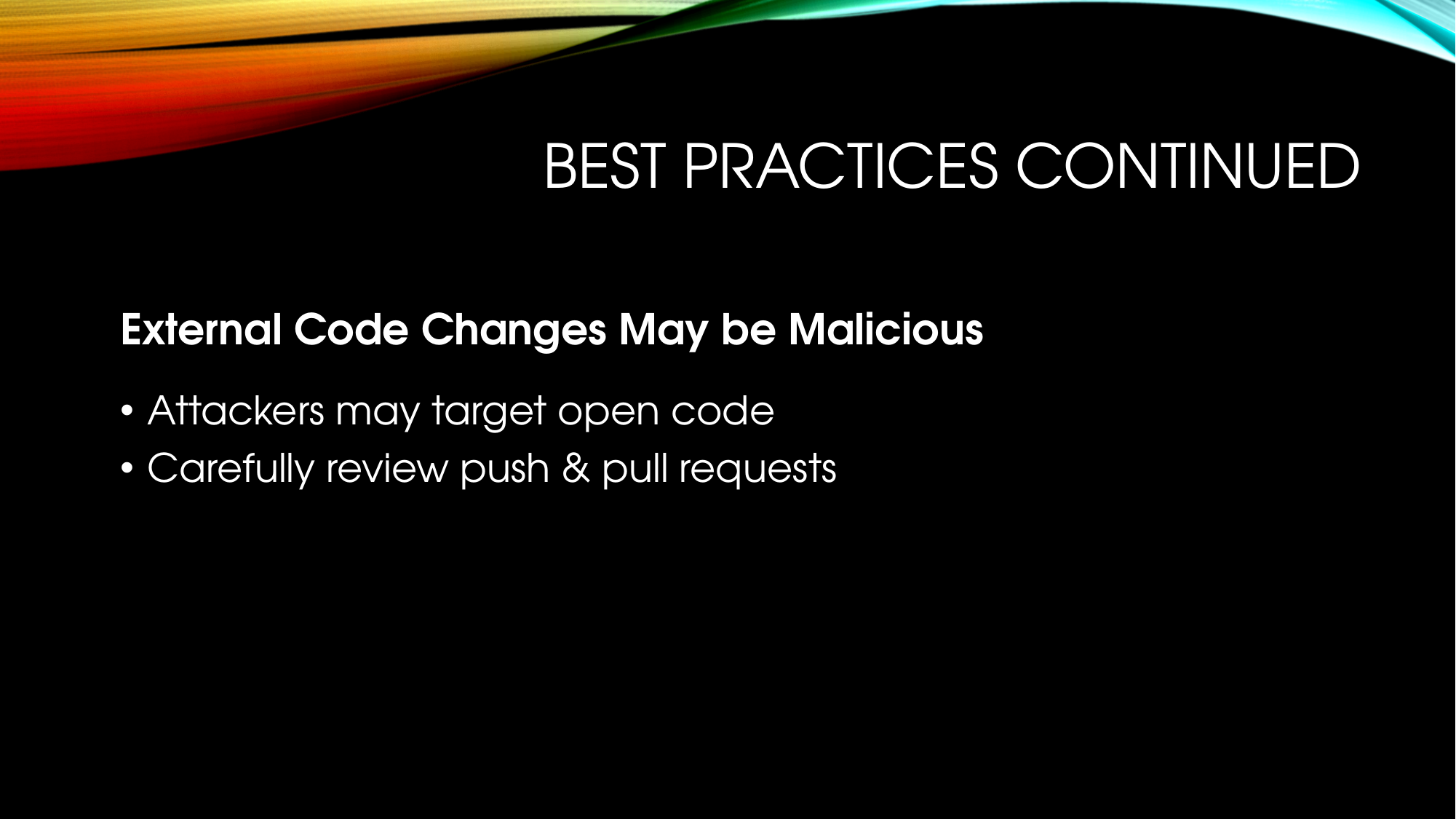

# best practices Continued
External Code Changes May be Malicious
Attackers may target open code
Carefully review push & pull requests